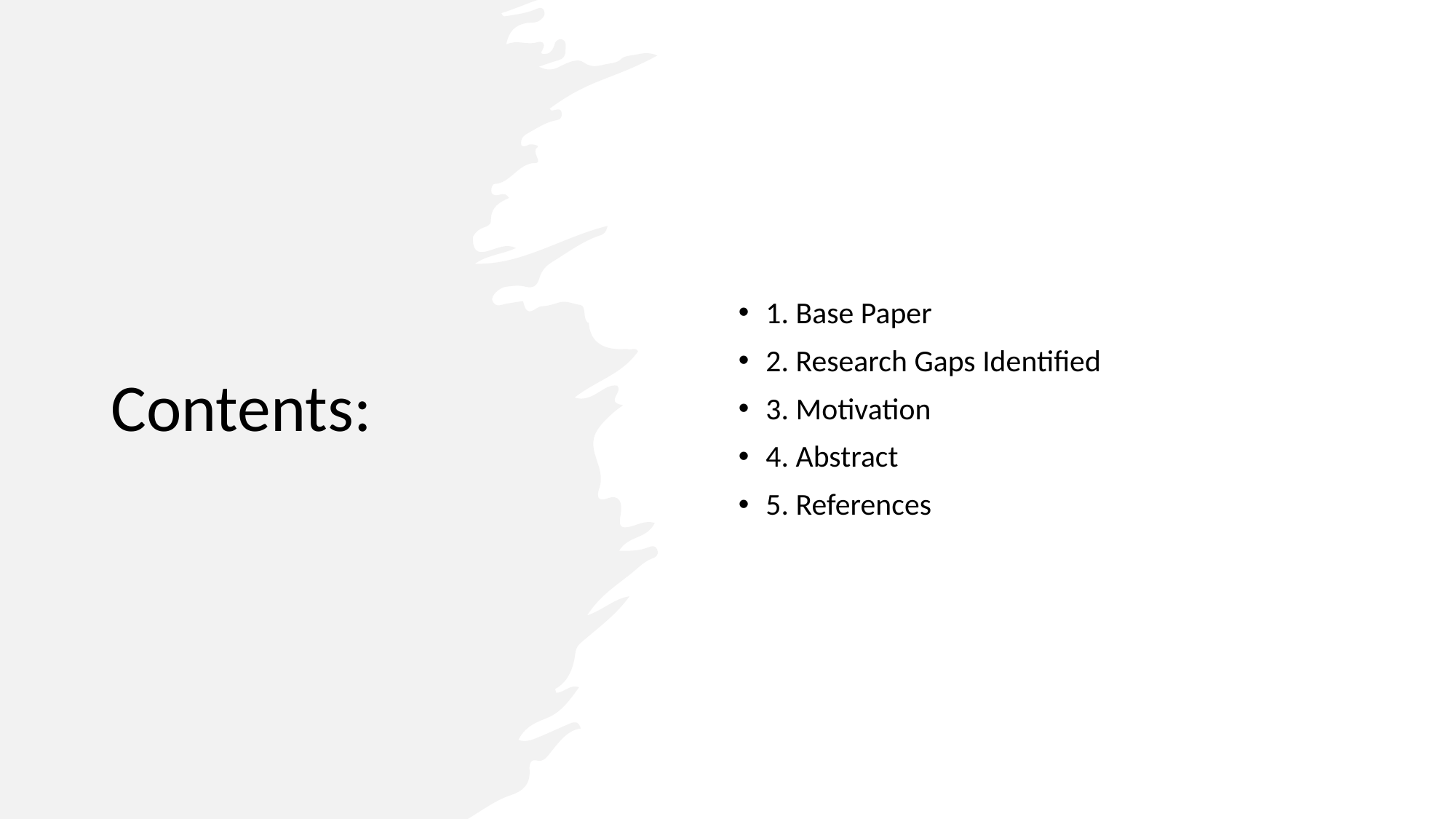

# Contents:
1. Base Paper
2. Research Gaps Identified
3. Motivation
4. Abstract
5. References